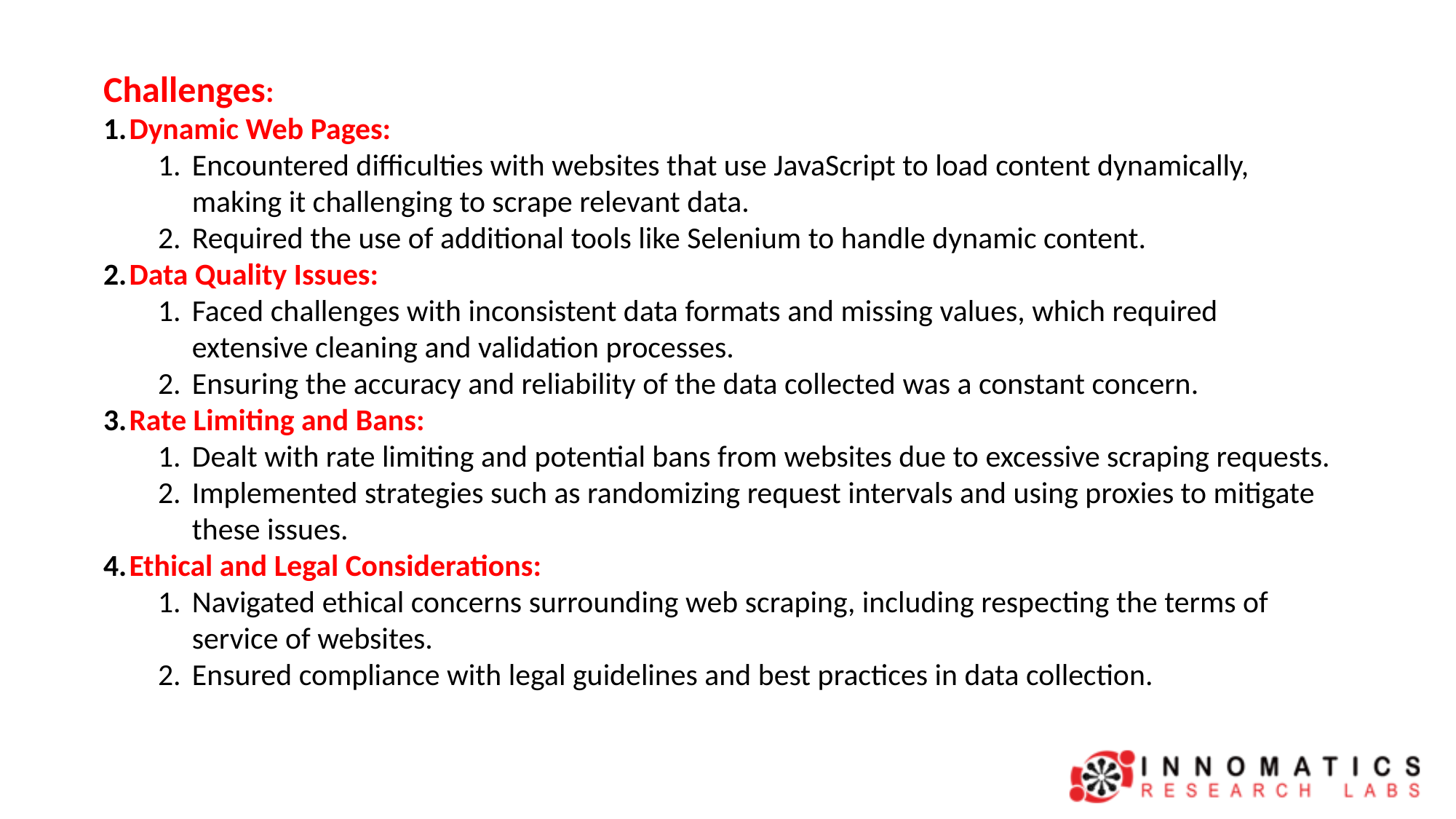

Challenges:
Dynamic Web Pages:
Encountered difficulties with websites that use JavaScript to load content dynamically, making it challenging to scrape relevant data.
Required the use of additional tools like Selenium to handle dynamic content.
Data Quality Issues:
Faced challenges with inconsistent data formats and missing values, which required extensive cleaning and validation processes.
Ensuring the accuracy and reliability of the data collected was a constant concern.
Rate Limiting and Bans:
Dealt with rate limiting and potential bans from websites due to excessive scraping requests.
Implemented strategies such as randomizing request intervals and using proxies to mitigate these issues.
Ethical and Legal Considerations:
Navigated ethical concerns surrounding web scraping, including respecting the terms of service of websites.
Ensured compliance with legal guidelines and best practices in data collection.